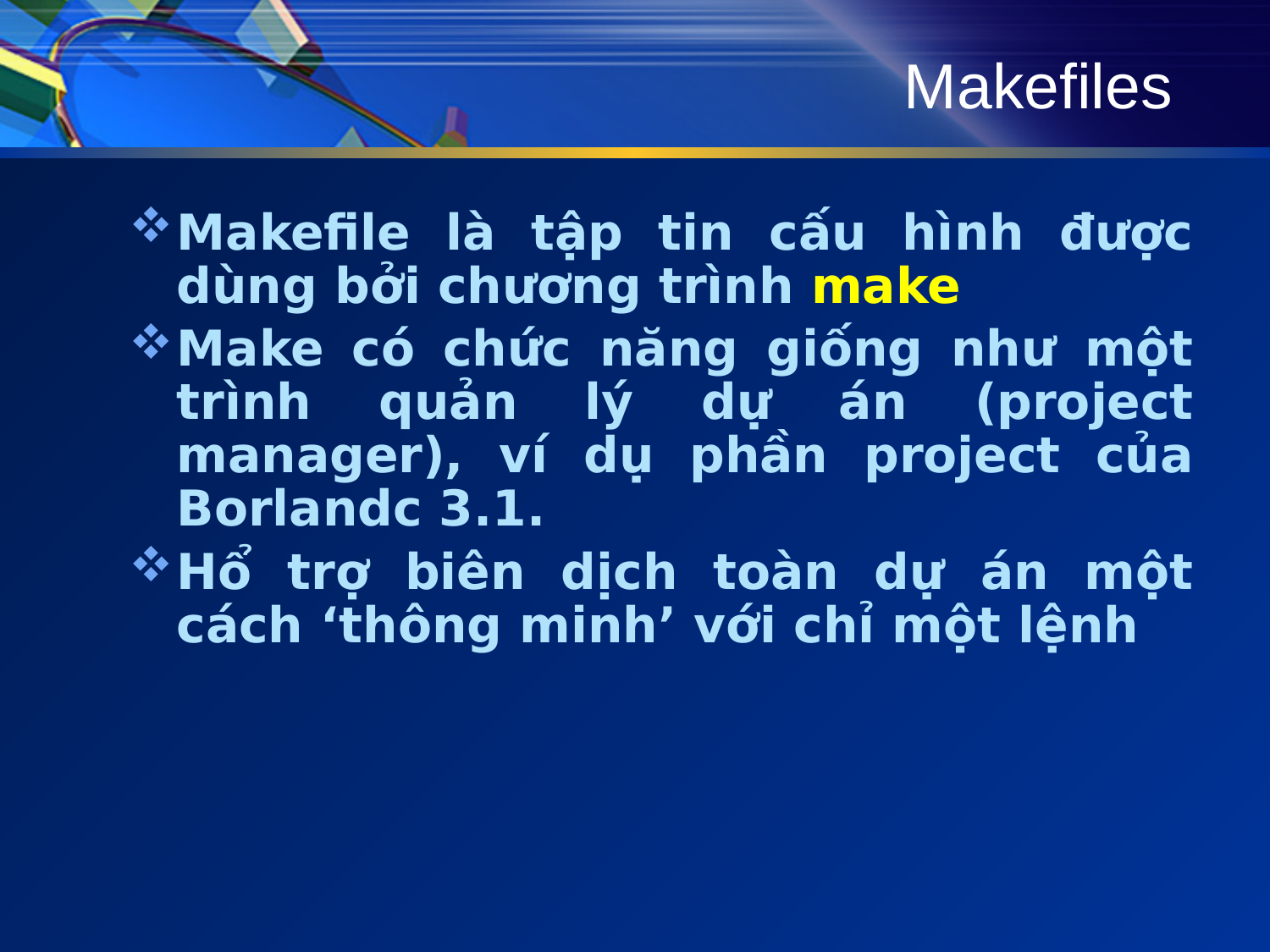

# Makefiles
Makefile là tập tin cấu hình được dùng bởi chương trình make
Make có chức năng giống như một trình quản lý dự án (project manager), ví dụ phần project của Borlandc 3.1.
Hổ trợ biên dịch toàn dự án một cách ‘thông minh’ với chỉ một lệnh